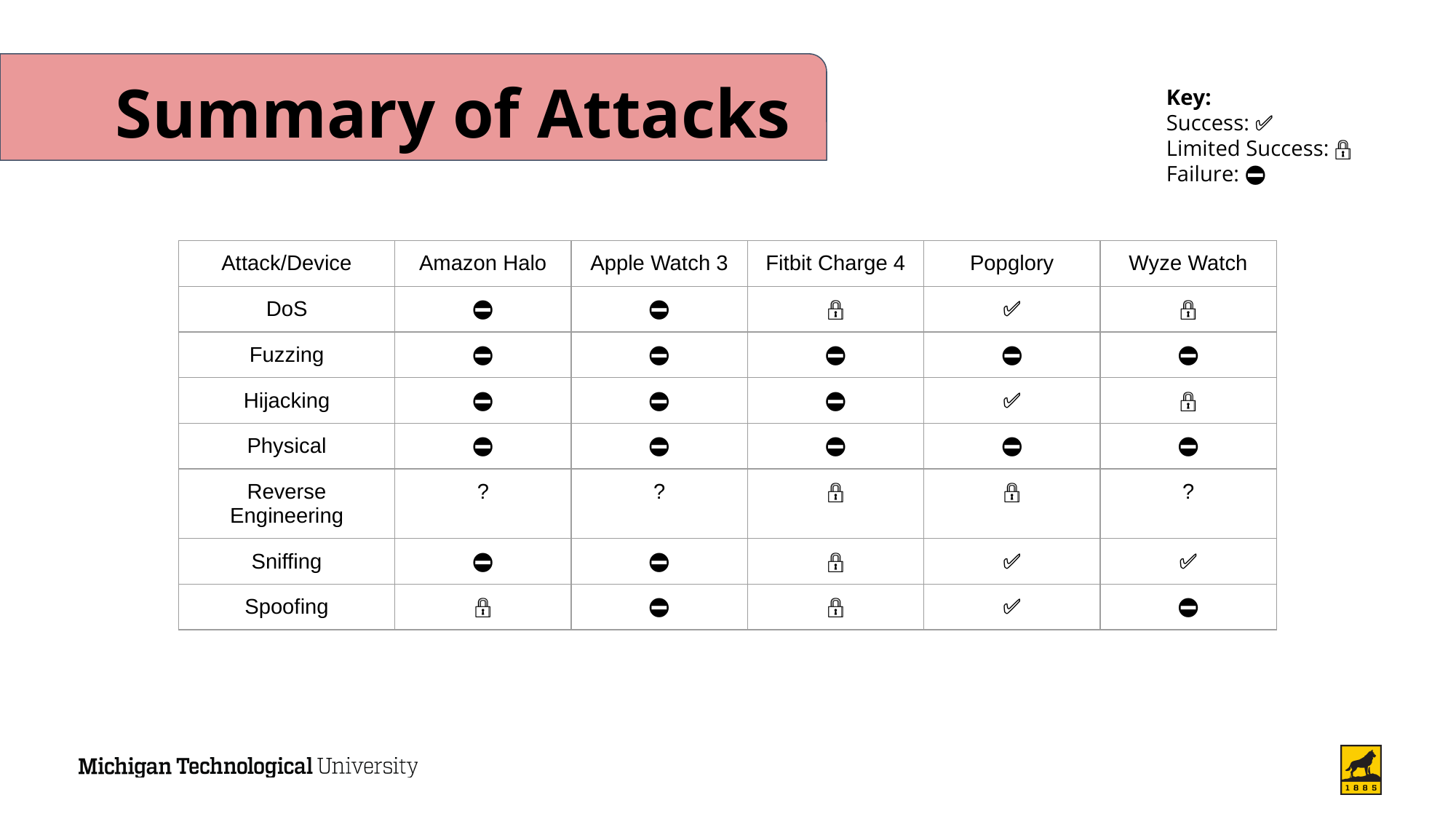

Key:
Success: ✅
Limited Success: 🔒
Failure: ⛔
# Summary of Attacks
| Attack/Device | Amazon Halo | Apple Watch 3 | Fitbit Charge 4 | Popglory | Wyze Watch |
| --- | --- | --- | --- | --- | --- |
| DoS | ⛔ | ⛔ | 🔒 | ✅ | 🔒 |
| Fuzzing | ⛔ | ⛔ | ⛔ | ⛔ | ⛔ |
| Hijacking | ⛔ | ⛔ | ⛔ | ✅ | 🔒 |
| Physical | ⛔ | ⛔ | ⛔ | ⛔ | ⛔ |
| Reverse Engineering | ? | ? | 🔒 | 🔒 | ? |
| Sniffing | ⛔ | ⛔ | 🔒 | ✅ | ✅ |
| Spoofing | 🔒 | ⛔ | 🔒 | ✅ | ⛔ |